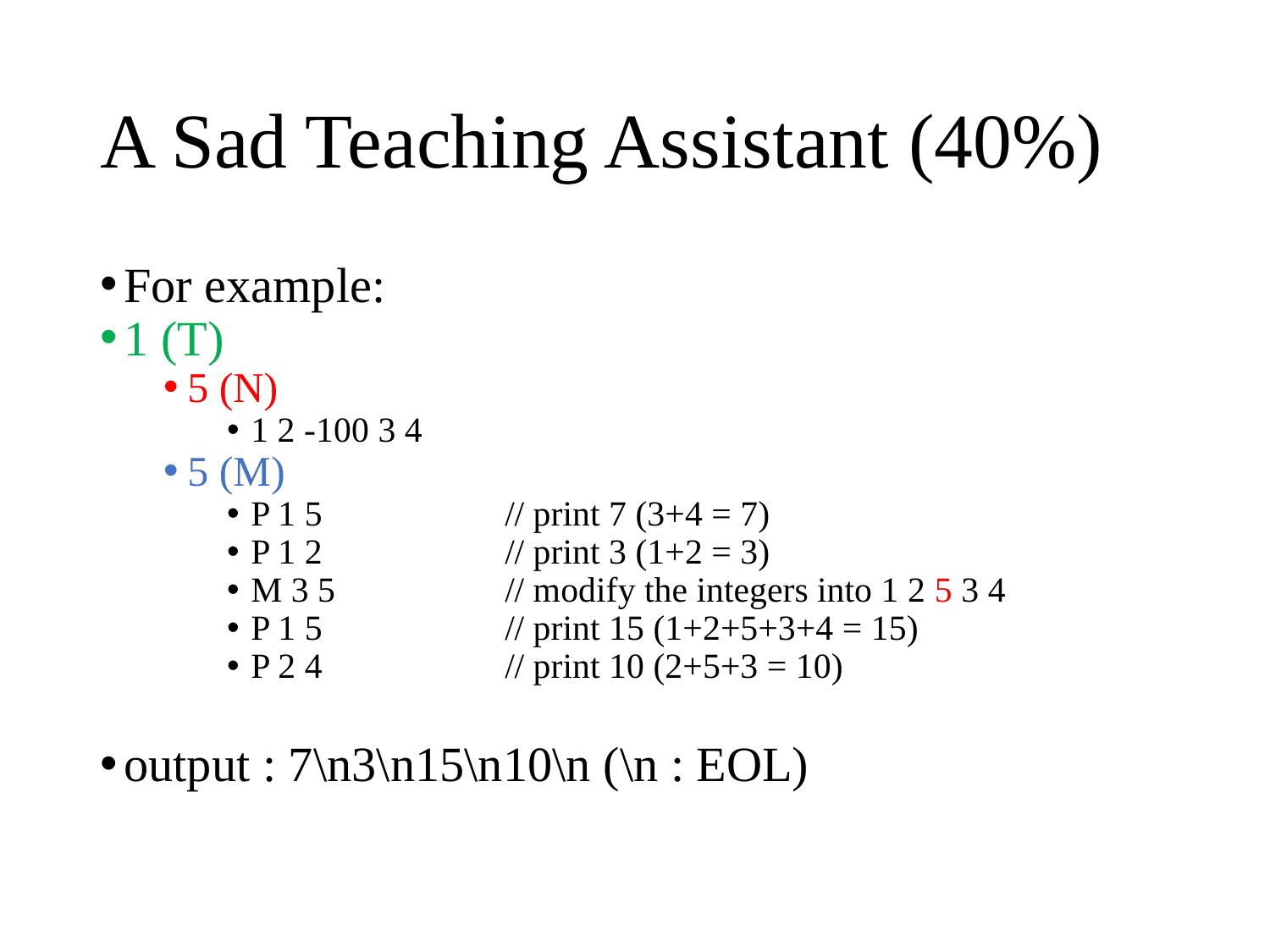

# A Sad Teaching Assistant (40%)
For example:
1 (T)
5 (N)
1 2 -100 3 4
5 (M)
P 1 5		// print 7 (3+4 = 7)
P 1 2		// print 3 (1+2 = 3)
M 3 5		// modify the integers into 1 2 5 3 4
P 1 5		// print 15 (1+2+5+3+4 = 15)
P 2 4		// print 10 (2+5+3 = 10)

output : 7\n3\n15\n10\n (\n : EOL)